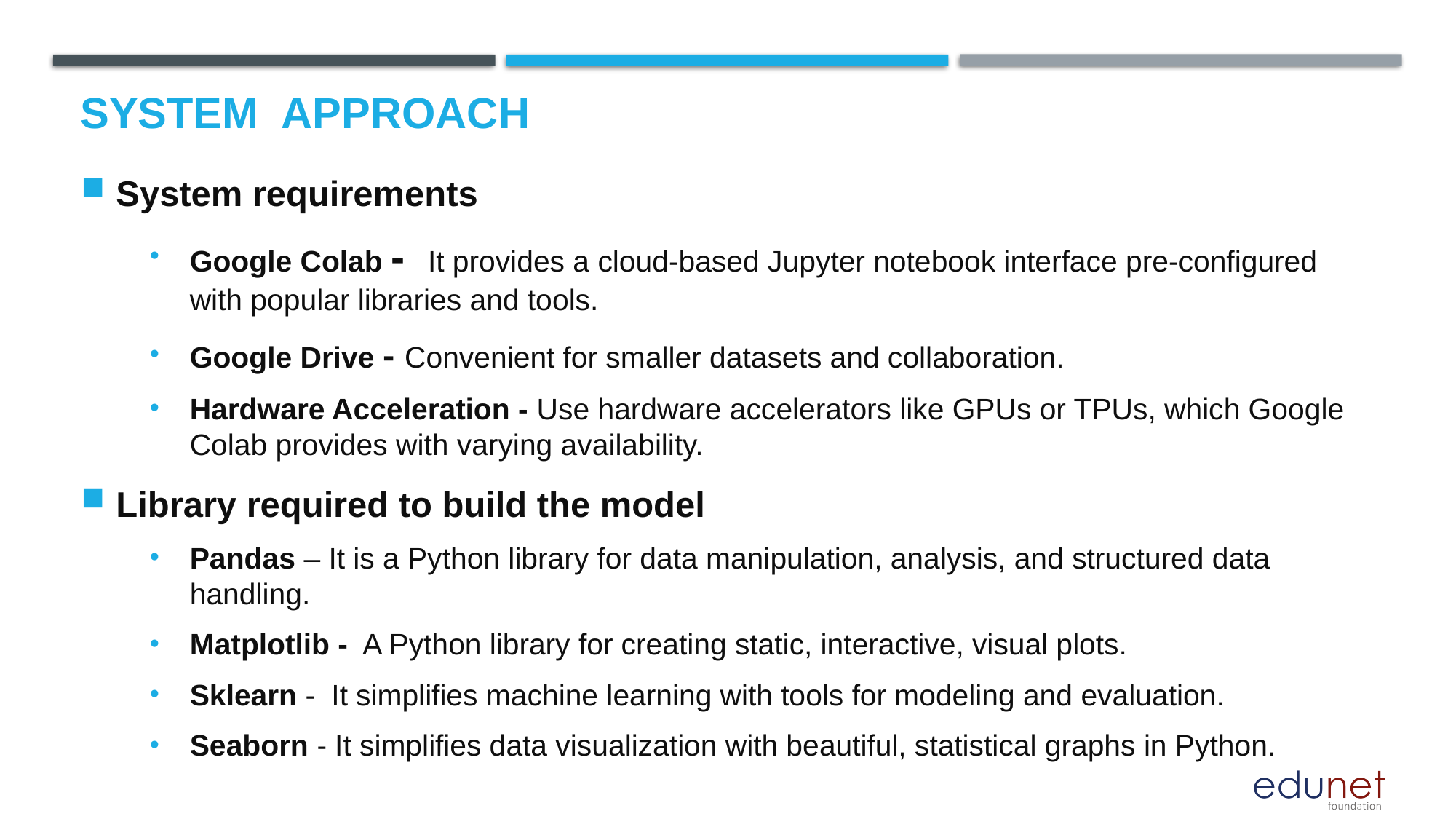

# System  Approach
System requirements
Google Colab -  It provides a cloud-based Jupyter notebook interface pre-configured with popular libraries and tools.
Google Drive - Convenient for smaller datasets and collaboration.
Hardware Acceleration - Use hardware accelerators like GPUs or TPUs, which Google Colab provides with varying availability.
Library required to build the model
Pandas – It is a Python library for data manipulation, analysis, and structured data handling.
Matplotlib -  A Python library for creating static, interactive, visual plots.
Sklearn -  It simplifies machine learning with tools for modeling and evaluation.
Seaborn - It simplifies data visualization with beautiful, statistical graphs in Python.